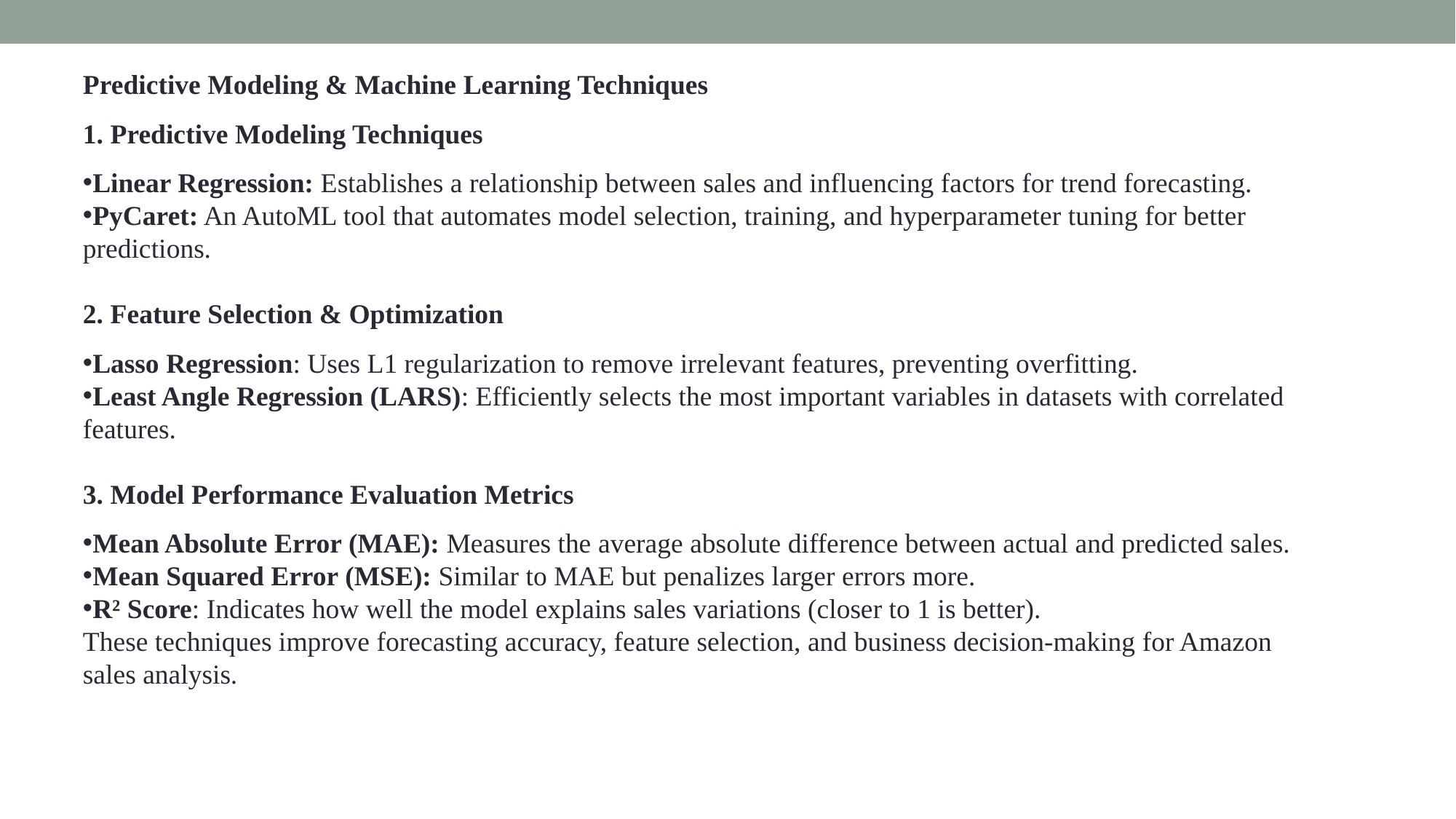

Predictive Modeling & Machine Learning Techniques
1. Predictive Modeling Techniques
Linear Regression: Establishes a relationship between sales and influencing factors for trend forecasting.
PyCaret: An AutoML tool that automates model selection, training, and hyperparameter tuning for better predictions.

2. Feature Selection & Optimization
Lasso Regression: Uses L1 regularization to remove irrelevant features, preventing overfitting.
Least Angle Regression (LARS): Efficiently selects the most important variables in datasets with correlated features.

3. Model Performance Evaluation Metrics
Mean Absolute Error (MAE): Measures the average absolute difference between actual and predicted sales.
Mean Squared Error (MSE): Similar to MAE but penalizes larger errors more.
R² Score: Indicates how well the model explains sales variations (closer to 1 is better).
These techniques improve forecasting accuracy, feature selection, and business decision-making for Amazon sales analysis.